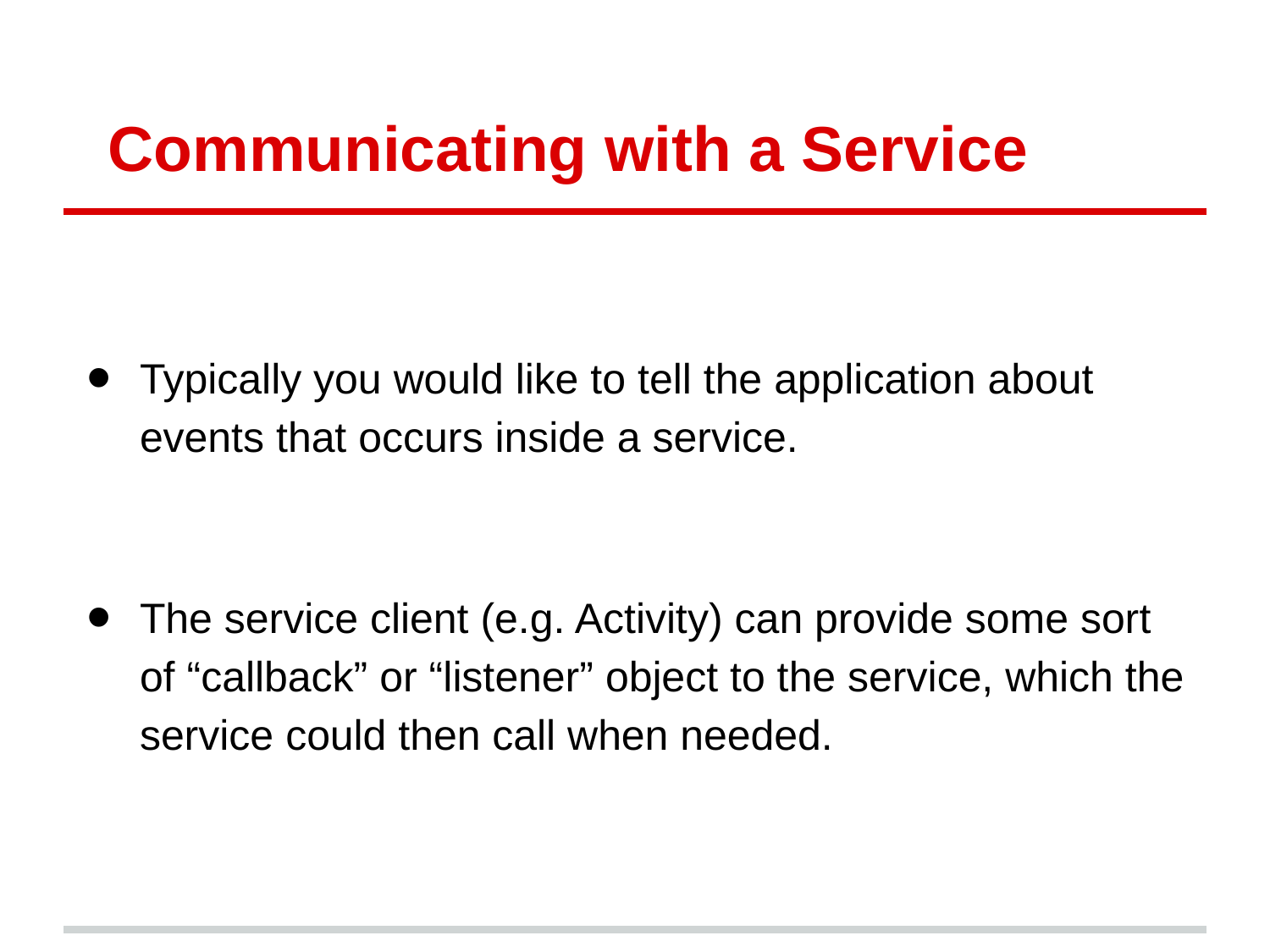

# Communicating with a Service

Typically you would like to tell the application about events that occurs inside a service.

The service client (e.g. Activity) can provide some sort of “callback” or “listener” object to the service, which the service could then call when needed.